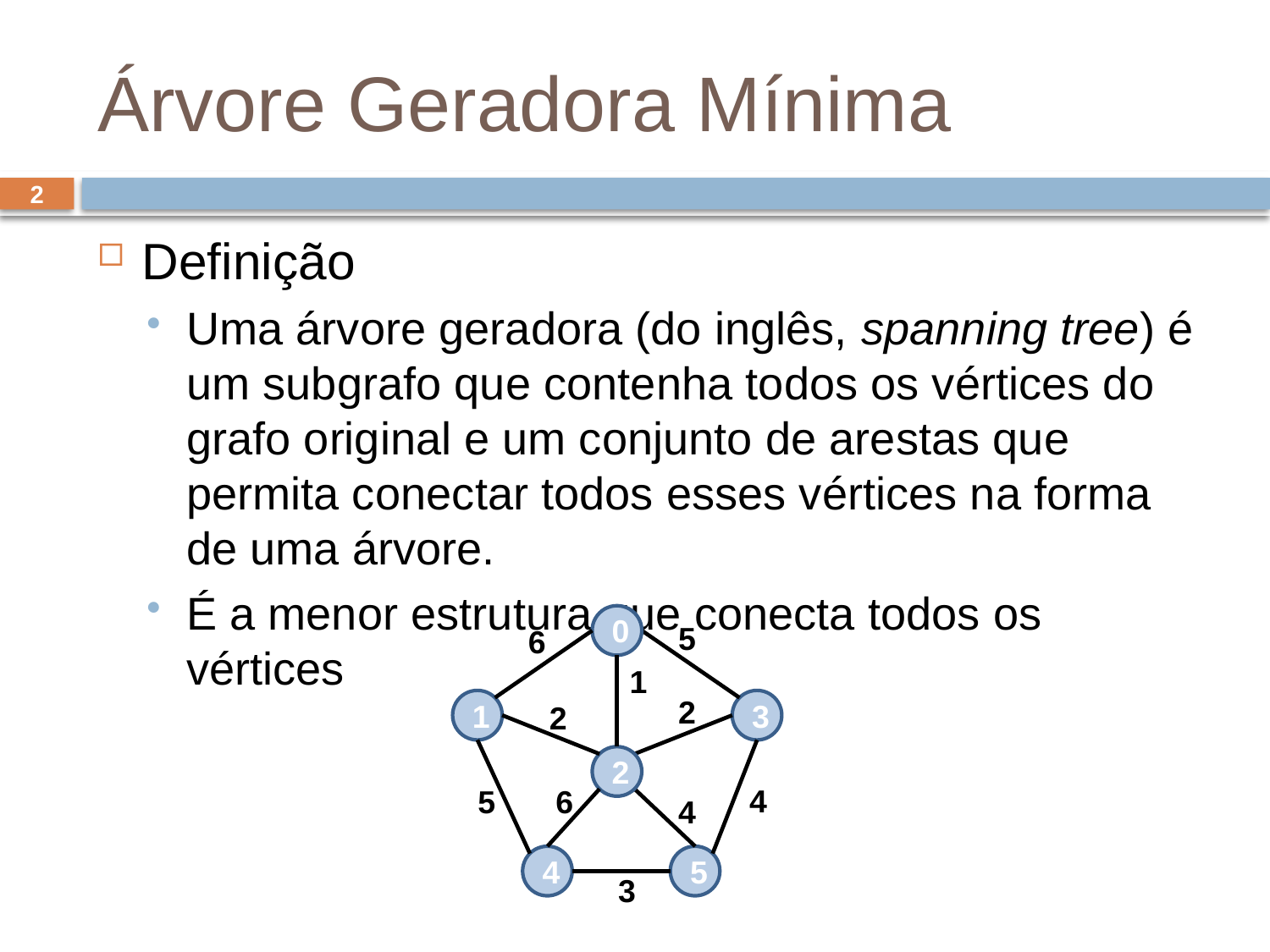

# Árvore Geradora Mínima
2
Definição
Uma árvore geradora (do inglês, spanning tree) é um subgrafo que contenha todos os vértices do grafo original e um conjunto de arestas que permita conectar todos esses vértices na forma de uma árvore.
É a menor estrutura que conecta todos os vértices

0
5
6
1
2
1
3
2
2
4
5
6
4
4
5
3